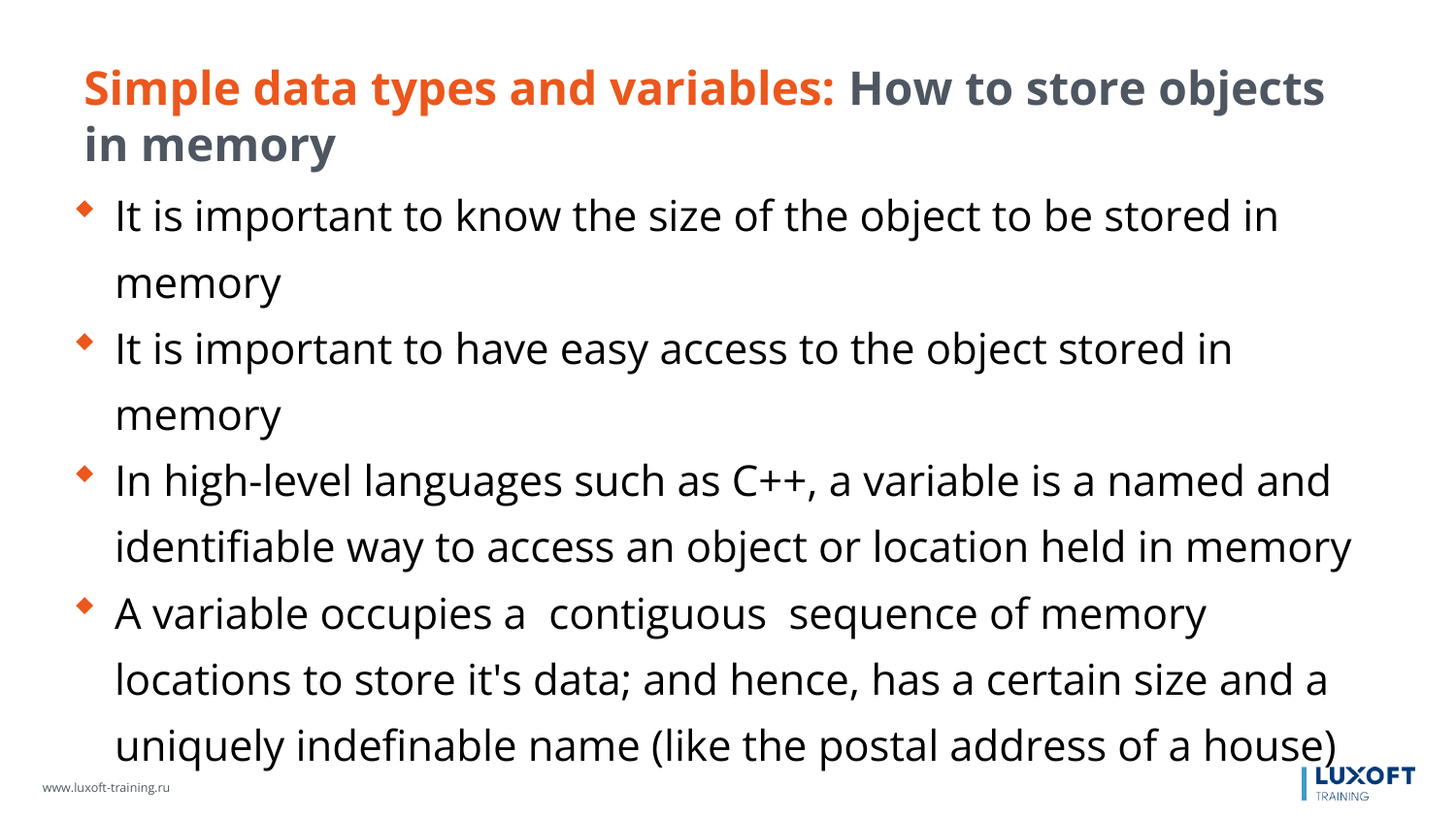

Simple data types and variables: How to store objects in memory
It is important to know the size of the object to be stored in memory
It is important to have easy access to the object stored in memory
In high-level languages such as C++, a variable is a named and identifiable way to access an object or location held in memory
A variable occupies a  contiguous  sequence of memory locations to store it's data; and hence, has a certain size and a uniquely indefinable name (like the postal address of a house)